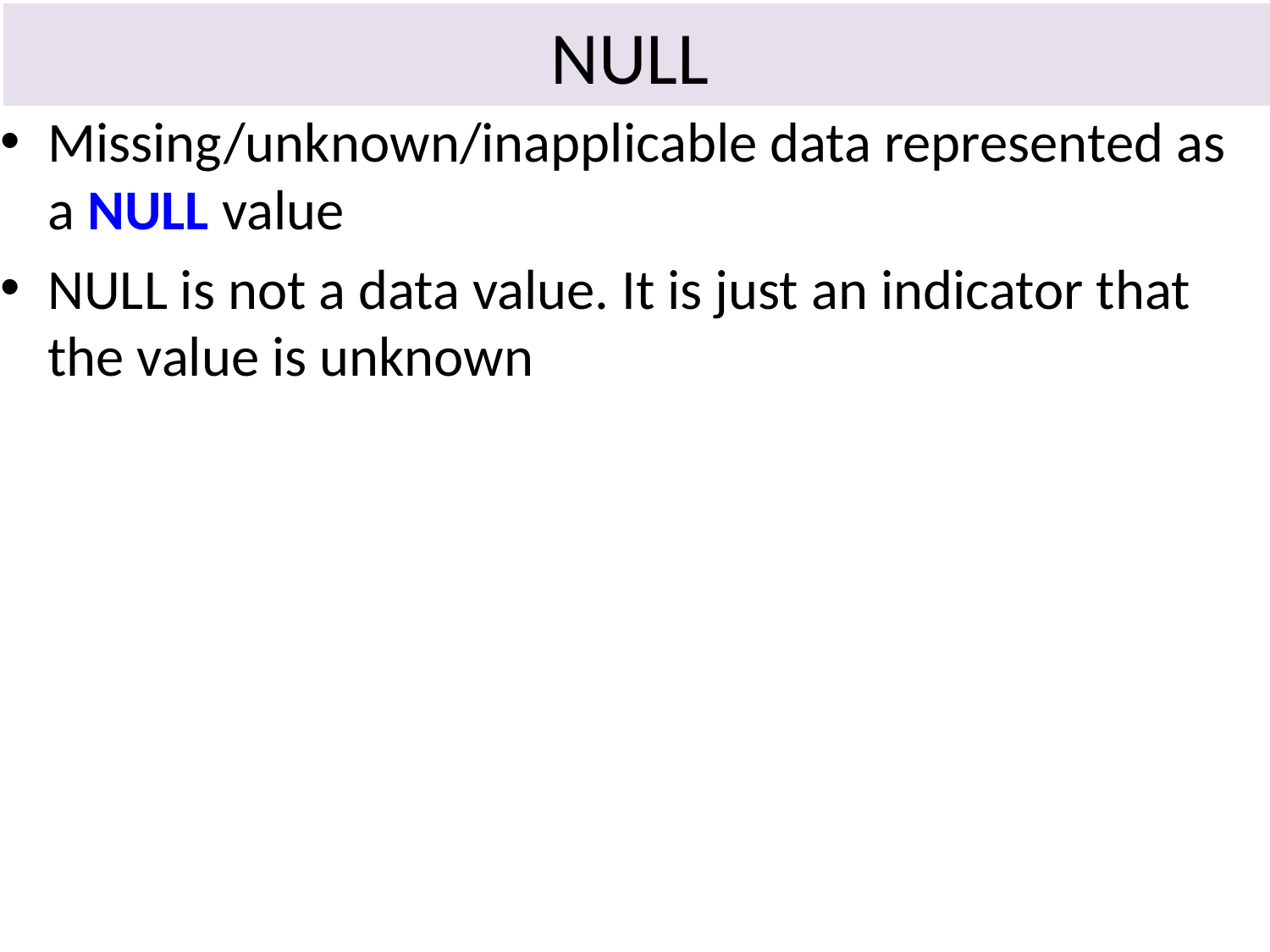

NULL
Missing/unknown/inapplicable data represented as a NULL value
NULL is not a data value. It is just an indicator that the value is unknown